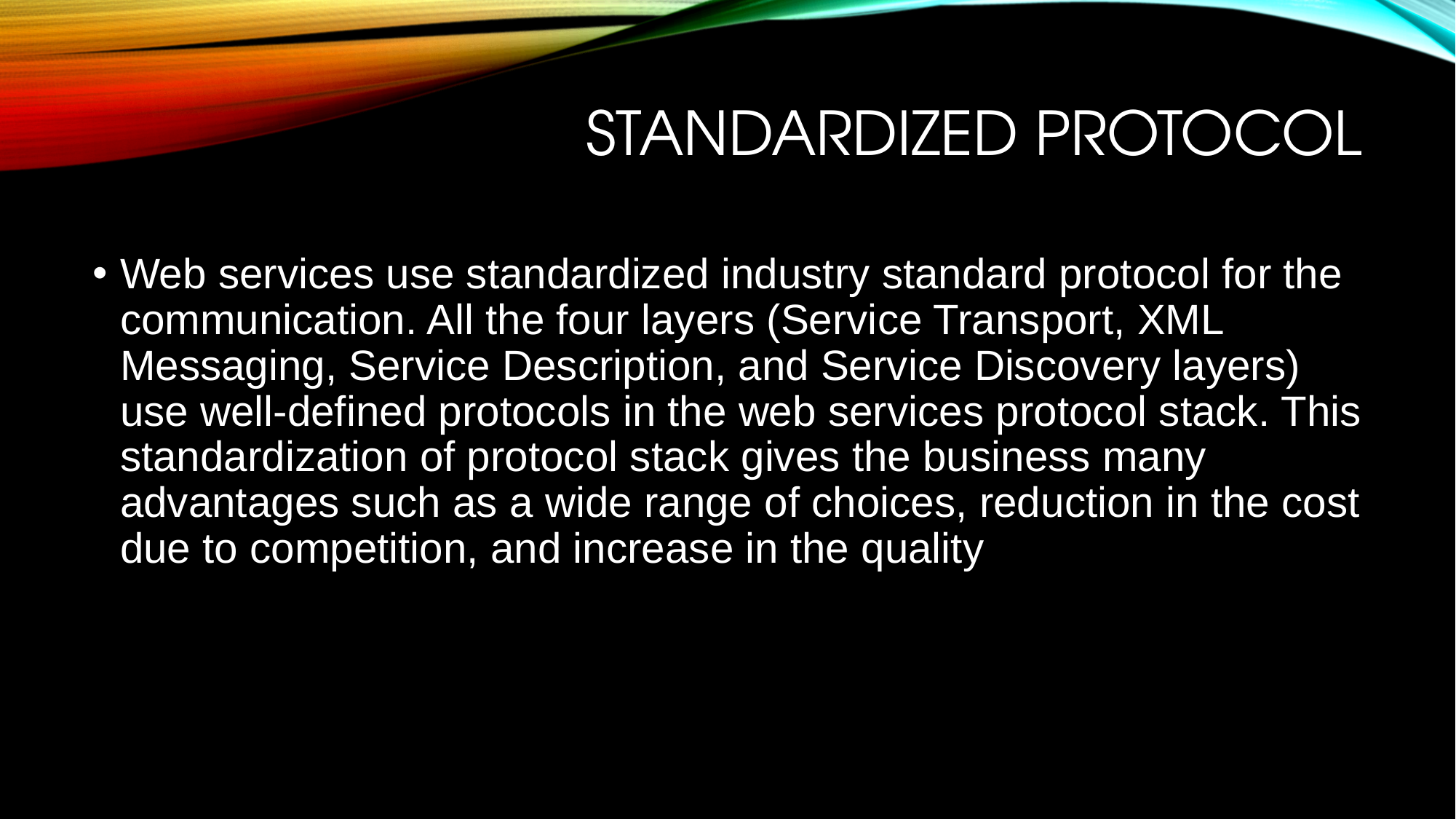

# Standardized Protocol

Web services use standardized industry standard protocol for the communication. All the four layers (Service Transport, XML Messaging, Service Description, and Service Discovery layers) use well-defined protocols in the web services protocol stack. This standardization of protocol stack gives the business many advantages such as a wide range of choices, reduction in the cost due to competition, and increase in the quality